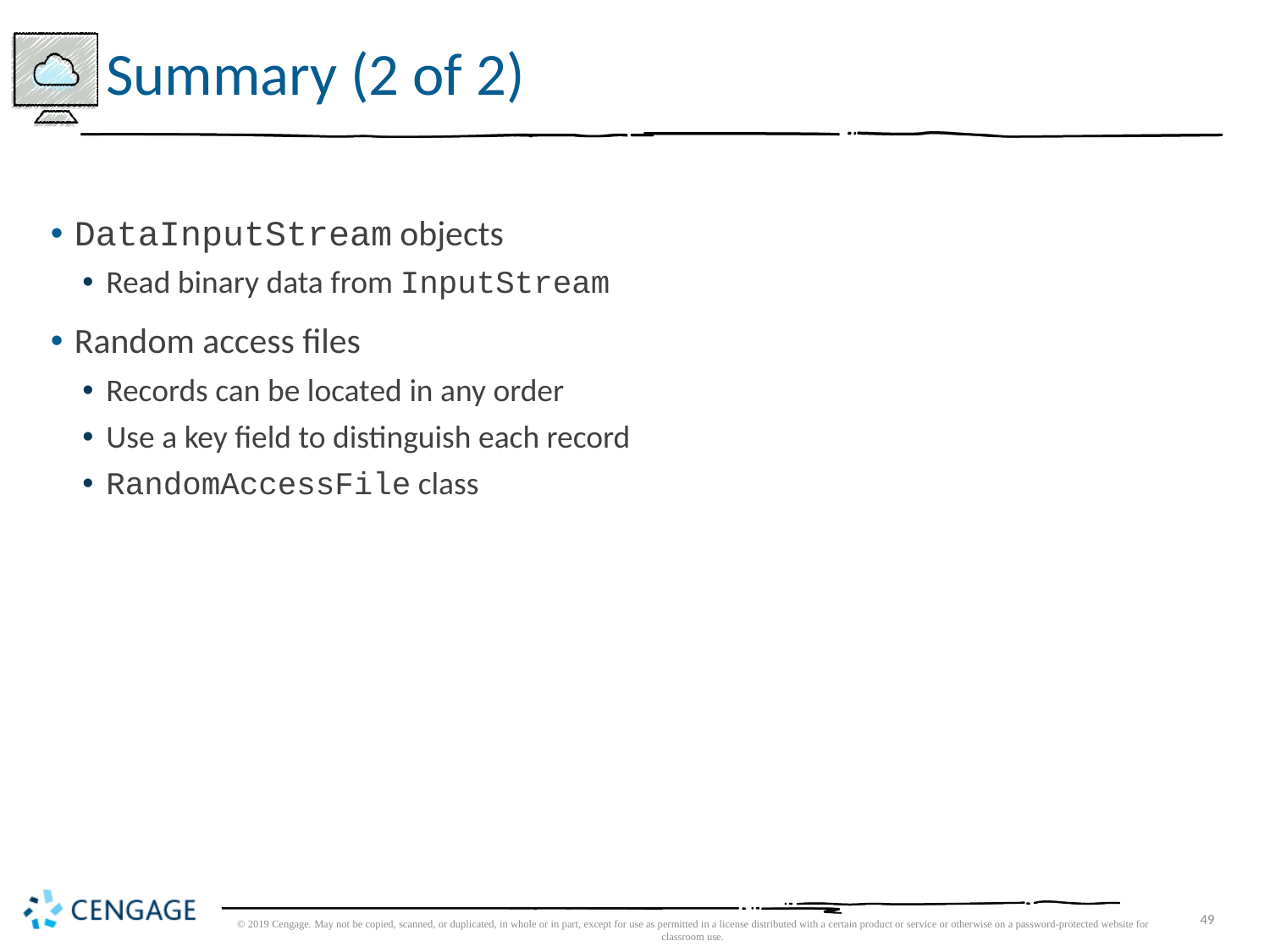

# Summary (2 of 2)
DataInputStream objects
Read binary data from InputStream
Random access files
Records can be located in any order
Use a key field to distinguish each record
RandomAccessFile class
© 2019 Cengage. May not be copied, scanned, or duplicated, in whole or in part, except for use as permitted in a license distributed with a certain product or service or otherwise on a password-protected website for classroom use.